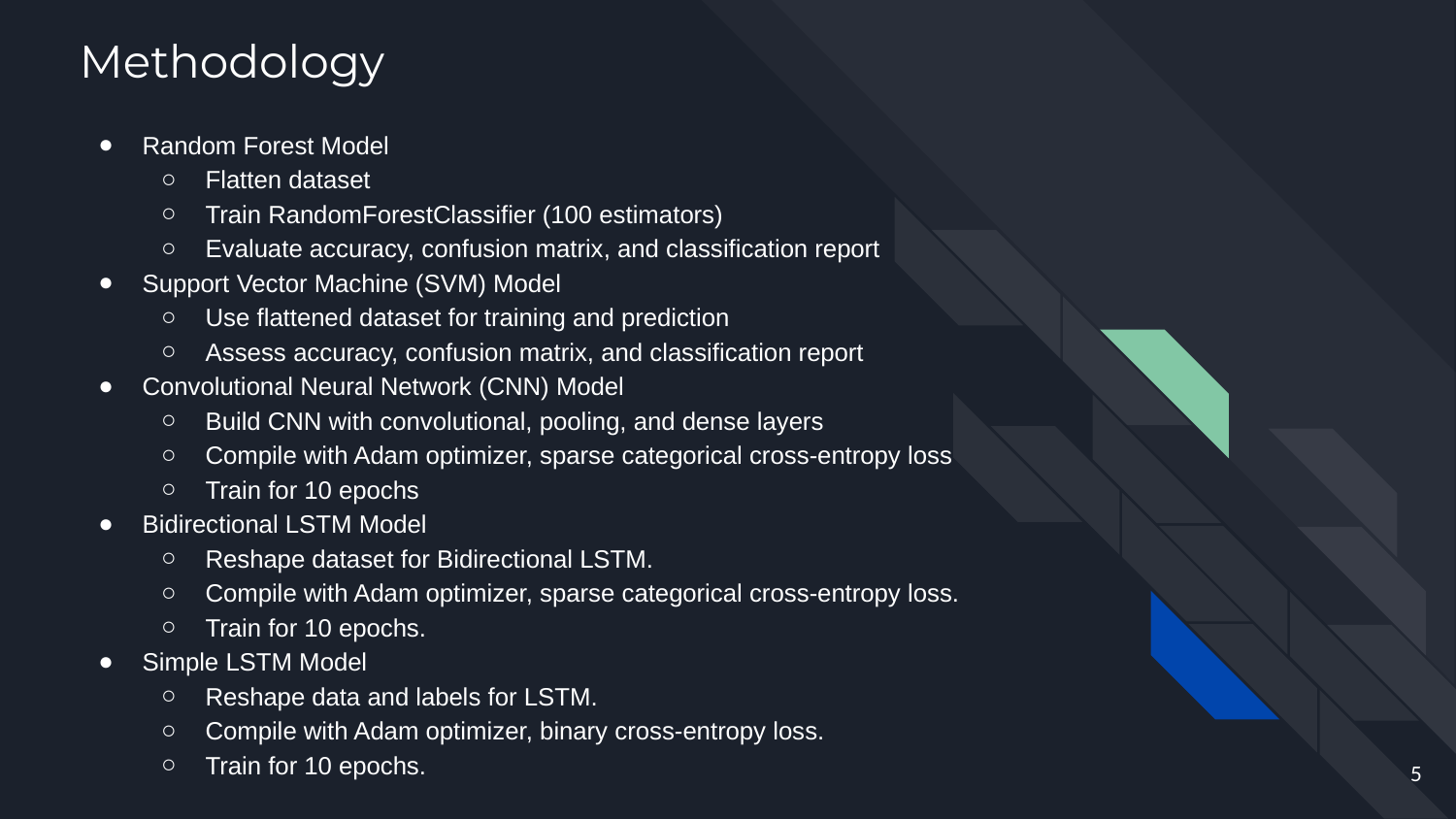

# Methodology
Random Forest Model
Flatten dataset
Train RandomForestClassifier (100 estimators)
Evaluate accuracy, confusion matrix, and classification report
Support Vector Machine (SVM) Model
Use flattened dataset for training and prediction
Assess accuracy, confusion matrix, and classification report
Convolutional Neural Network (CNN) Model
Build CNN with convolutional, pooling, and dense layers
Compile with Adam optimizer, sparse categorical cross-entropy loss
Train for 10 epochs
Bidirectional LSTM Model
Reshape dataset for Bidirectional LSTM.
Compile with Adam optimizer, sparse categorical cross-entropy loss.
Train for 10 epochs.
Simple LSTM Model
Reshape data and labels for LSTM.
Compile with Adam optimizer, binary cross-entropy loss.
Train for 10 epochs.
5